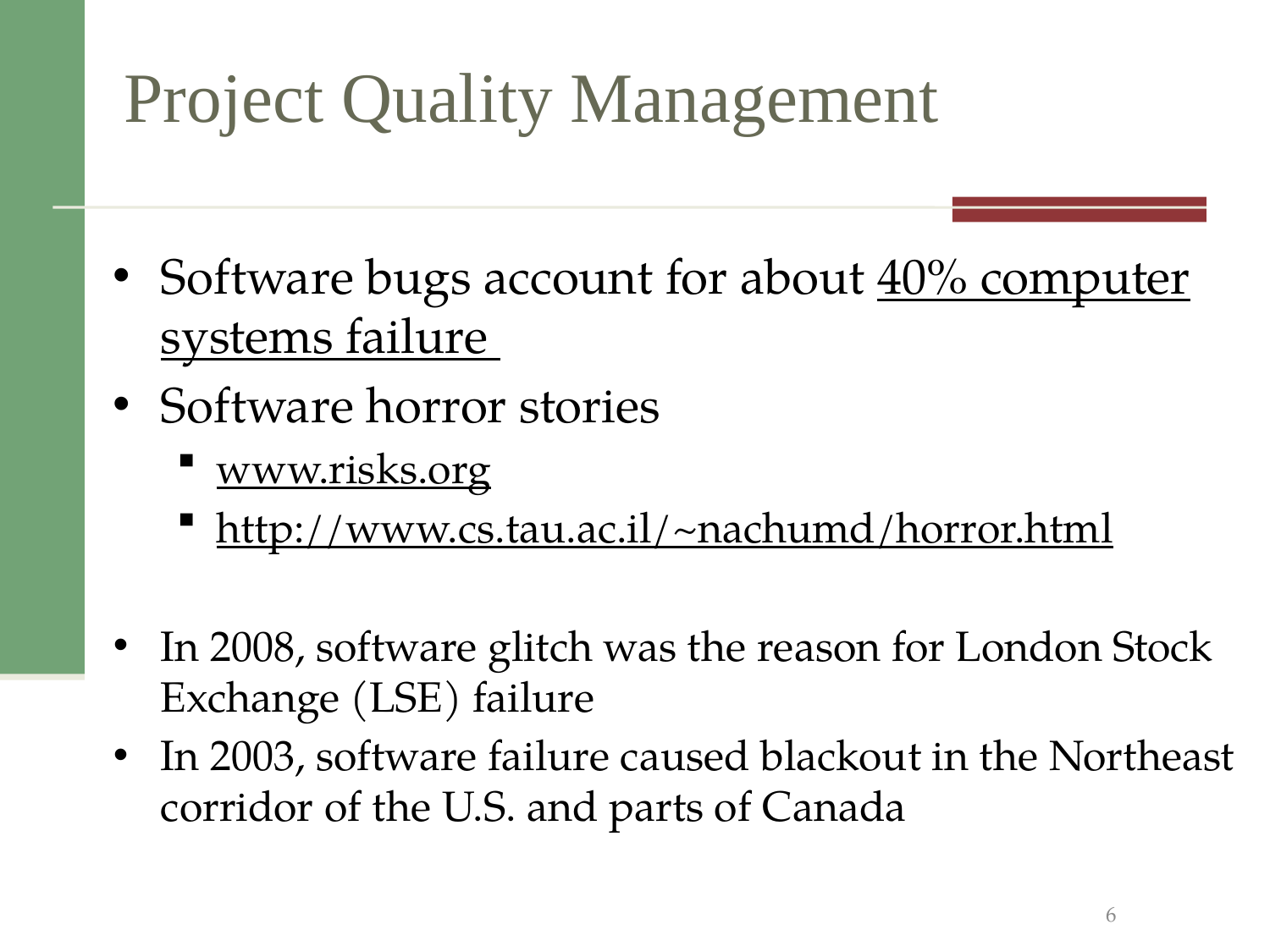

Project Quality Management

Software bugs account for about 40% computer systems failure
Software horror stories
www.risks.org
http://www.cs.tau.ac.il/~nachumd/horror.html

In 2008, software glitch was the reason for London Stock Exchange (LSE) failure
In 2003, software failure caused blackout in the Northeast corridor of the U.S. and parts of Canada
6